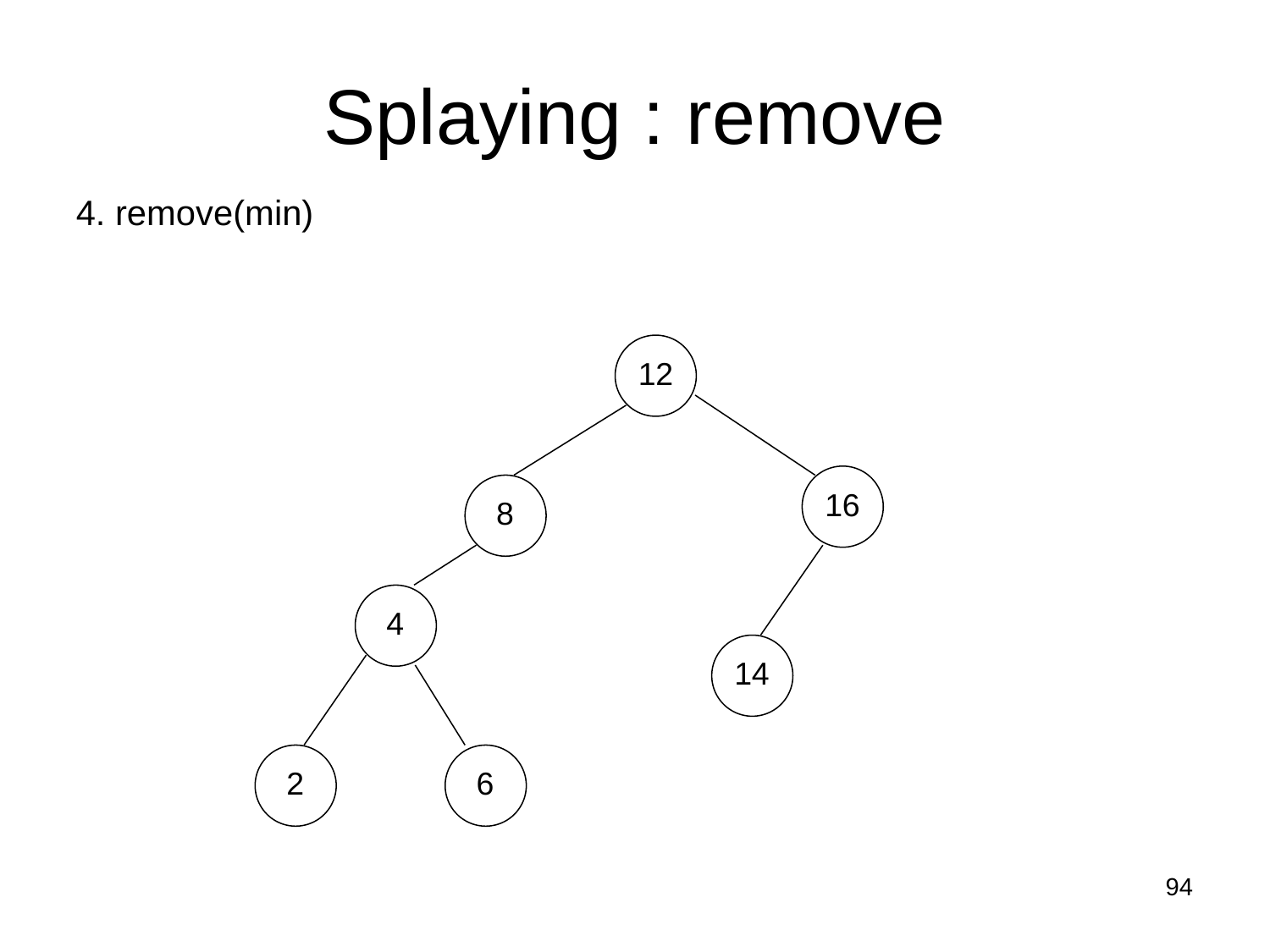

Splaying : remove
4. remove(min)

12

16

8

4

14

2

6
94